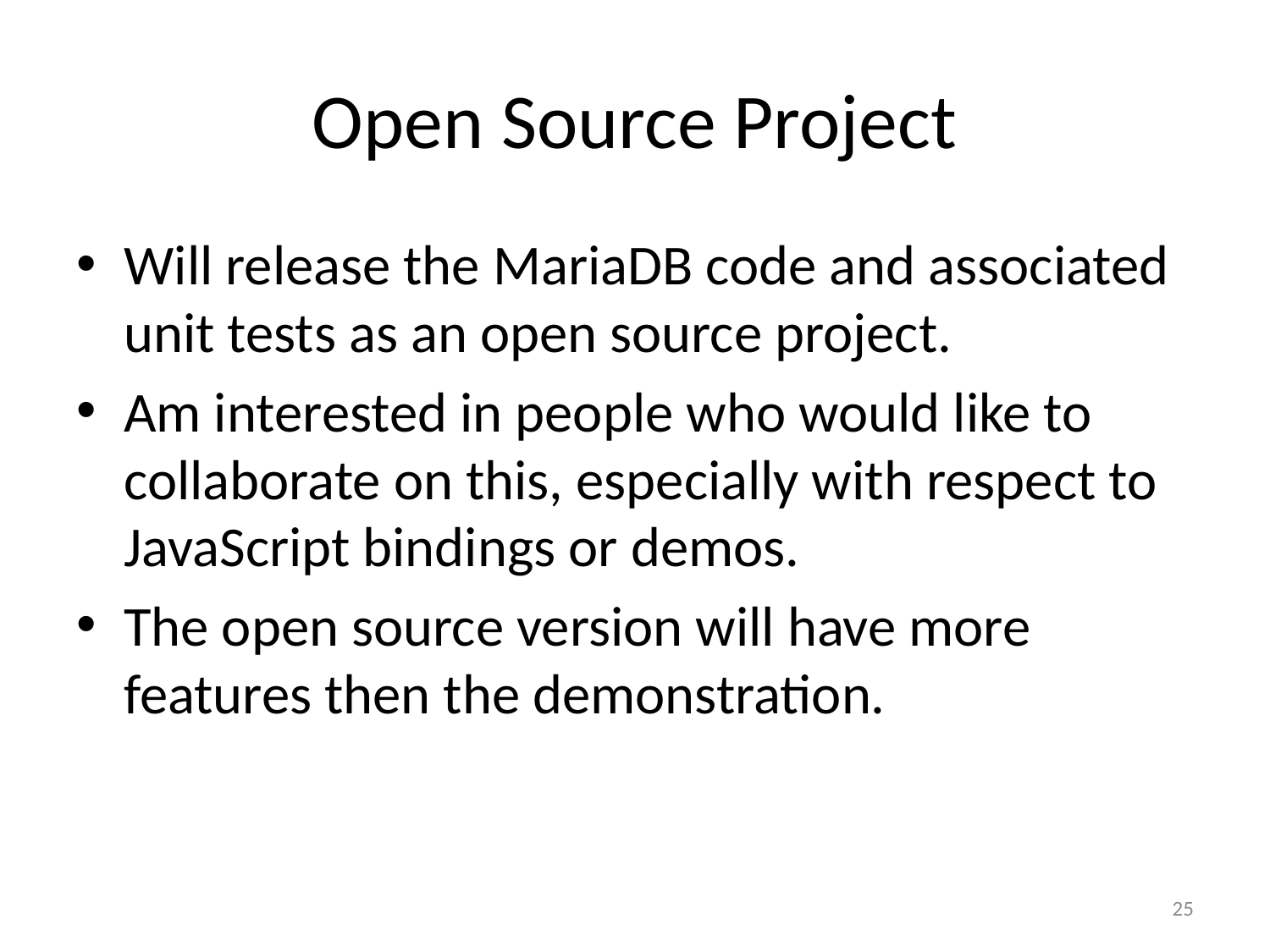

# Open Source Project
Will release the MariaDB code and associated unit tests as an open source project.
Am interested in people who would like to collaborate on this, especially with respect to JavaScript bindings or demos.
The open source version will have more features then the demonstration.

25